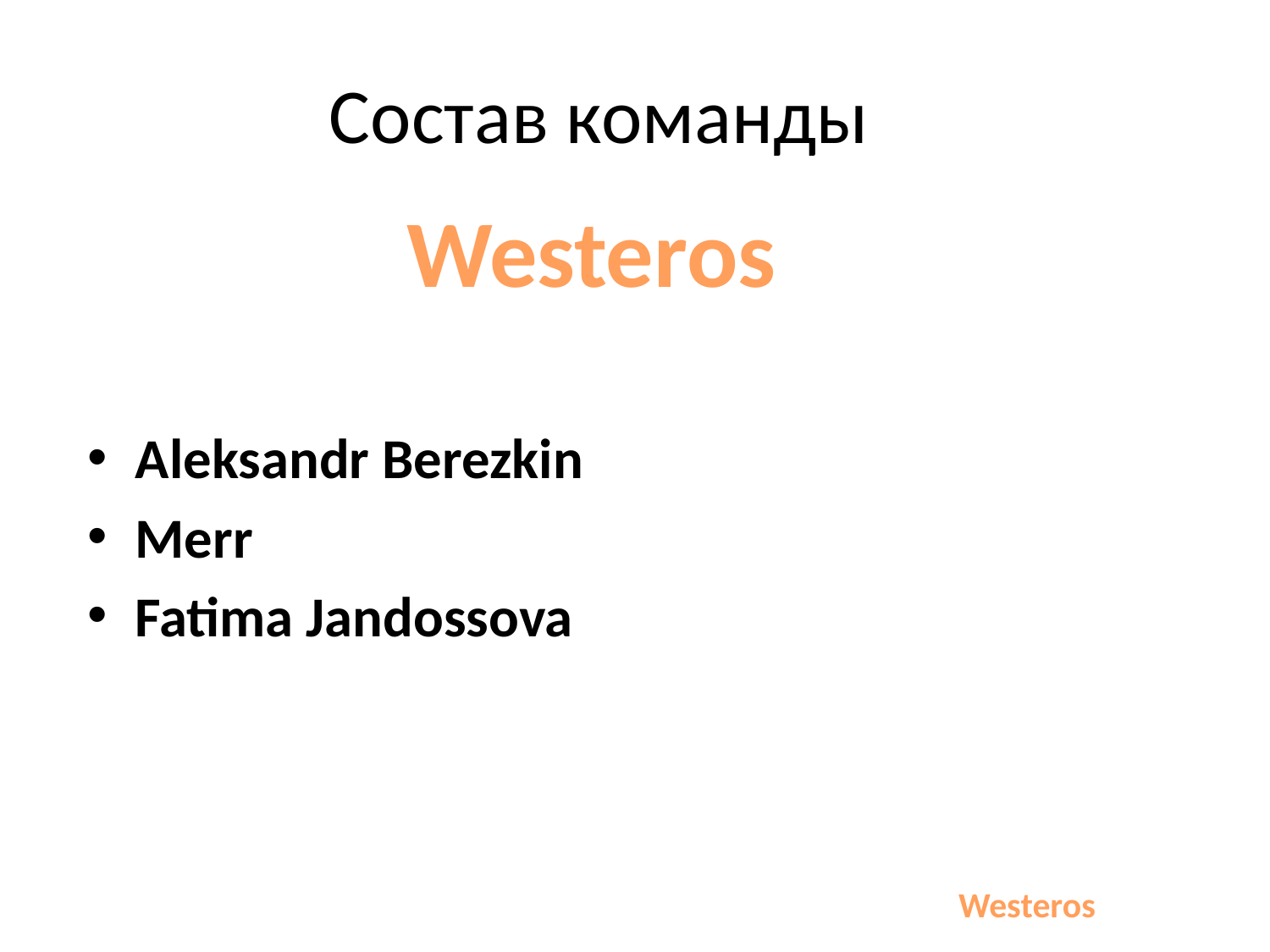

# Состав команды
Westeros
Aleksandr Berezkin
Merr
Fatima Jandossova